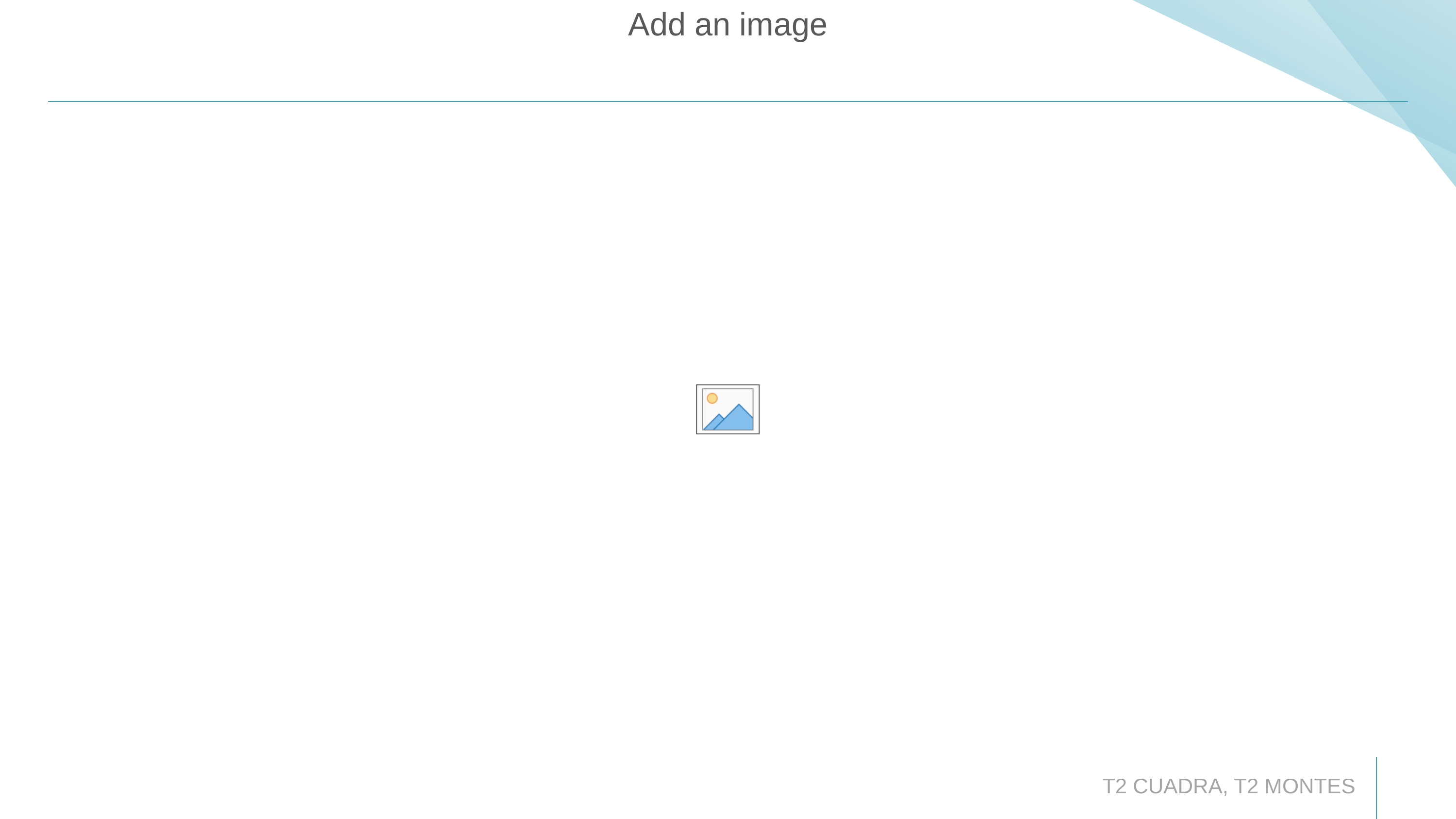

# DISEÑO E IMPLEMENTACIÓN
T2 CUADRA, T2 MONTES